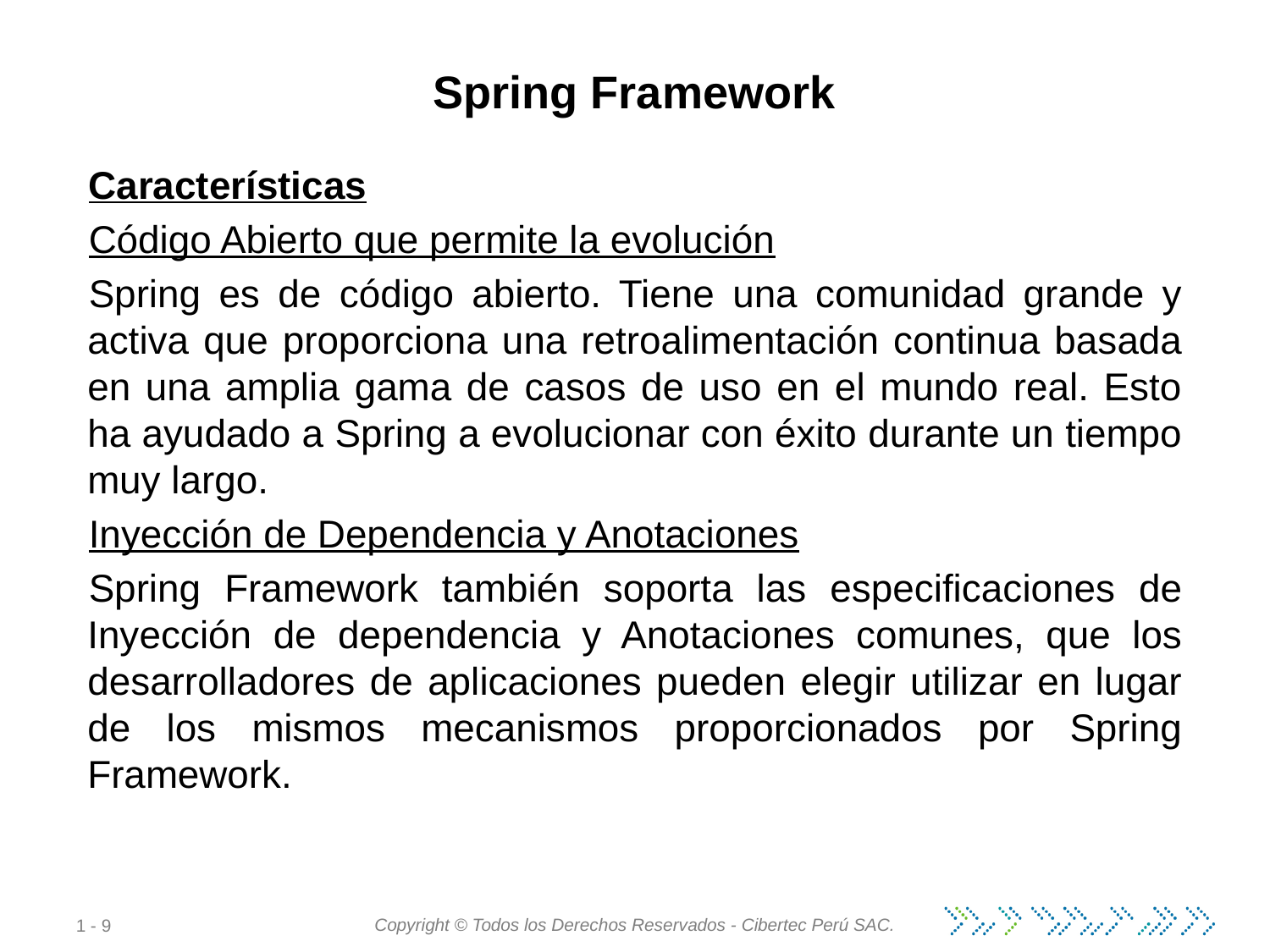

# Spring Framework
Características
Código Abierto que permite la evolución
Spring es de código abierto. Tiene una comunidad grande y activa que proporciona una retroalimentación continua basada en una amplia gama de casos de uso en el mundo real. Esto ha ayudado a Spring a evolucionar con éxito durante un tiempo muy largo.
Inyección de Dependencia y Anotaciones
Spring Framework también soporta las especificaciones de Inyección de dependencia y Anotaciones comunes, que los desarrolladores de aplicaciones pueden elegir utilizar en lugar de los mismos mecanismos proporcionados por Spring Framework.